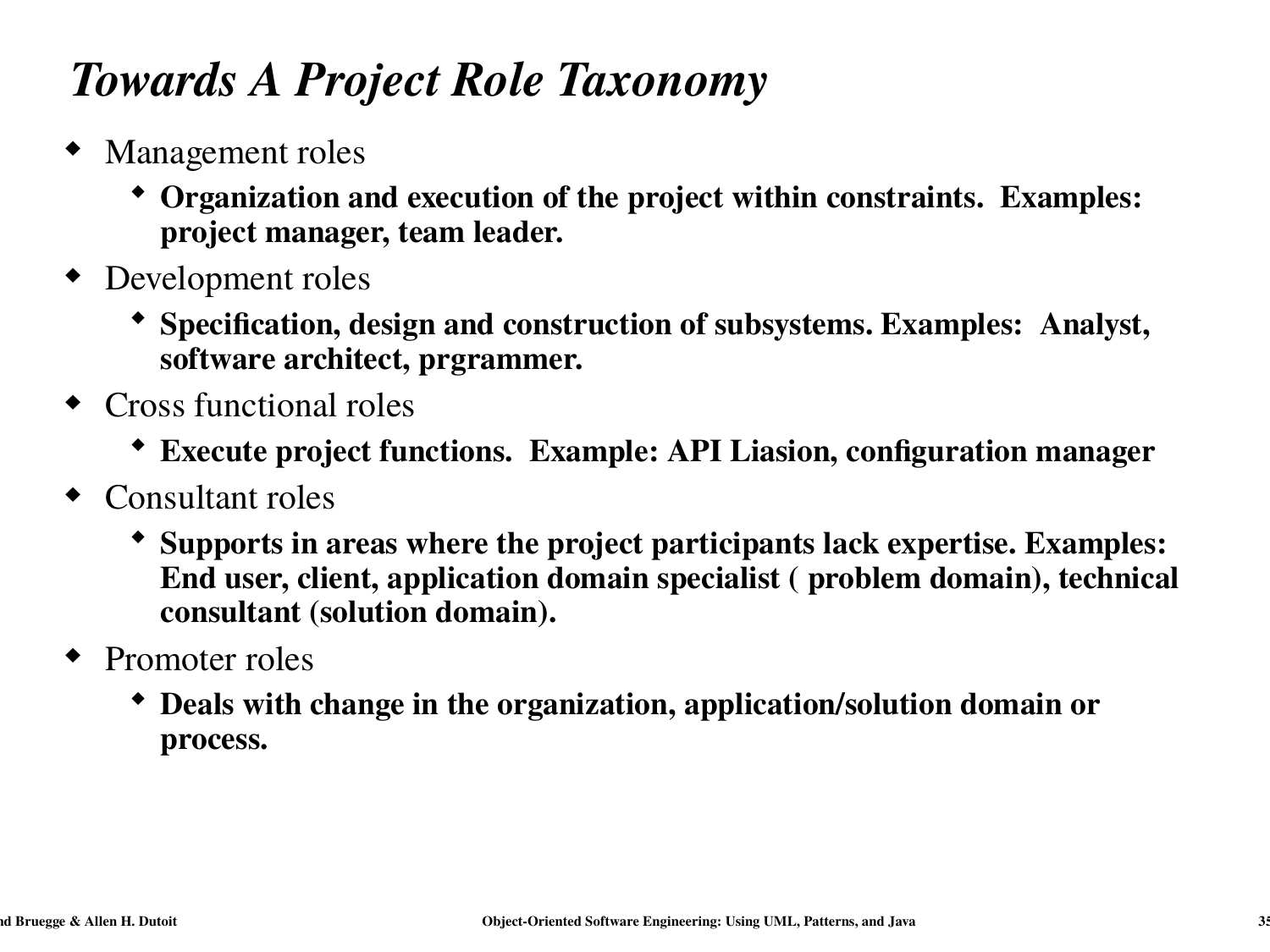

# Towards A Project Role Taxonomy
Management roles
Organization and execution of the project within constraints.  Examples:  project manager, team leader.
Development roles
Specification, design and construction of subsystems. Examples:  Analyst, software architect, prgrammer.
Cross functional roles
Execute project functions.  Example: API Liasion, configuration manager
Consultant roles
Supports in areas where the project participants lack expertise. Examples:  End user, client, application domain specialist ( problem domain), technical consultant (solution domain).
Promoter roles
Deals with change in the organization, application/solution domain or process.